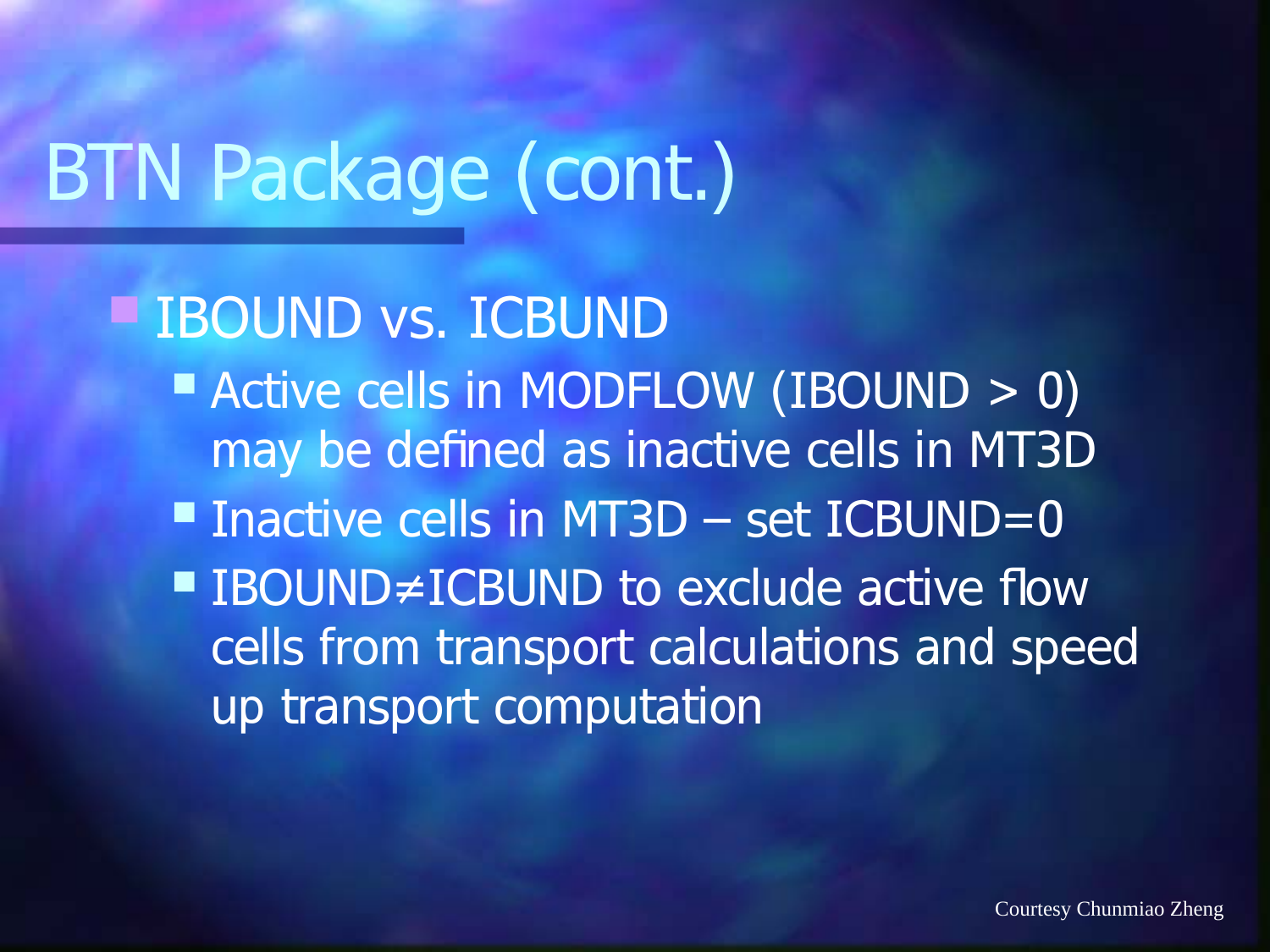

# BTN Package (cont.)
IBOUND vs. ICBUND
Active cells in MODFLOW (IBOUND > 0) may be defined as inactive cells in MT3D
Inactive cells in MT3D – set ICBUND=0
IBOUND≠ICBUND to exclude active flow cells from transport calculations and speed up transport computation
Courtesy Chunmiao Zheng